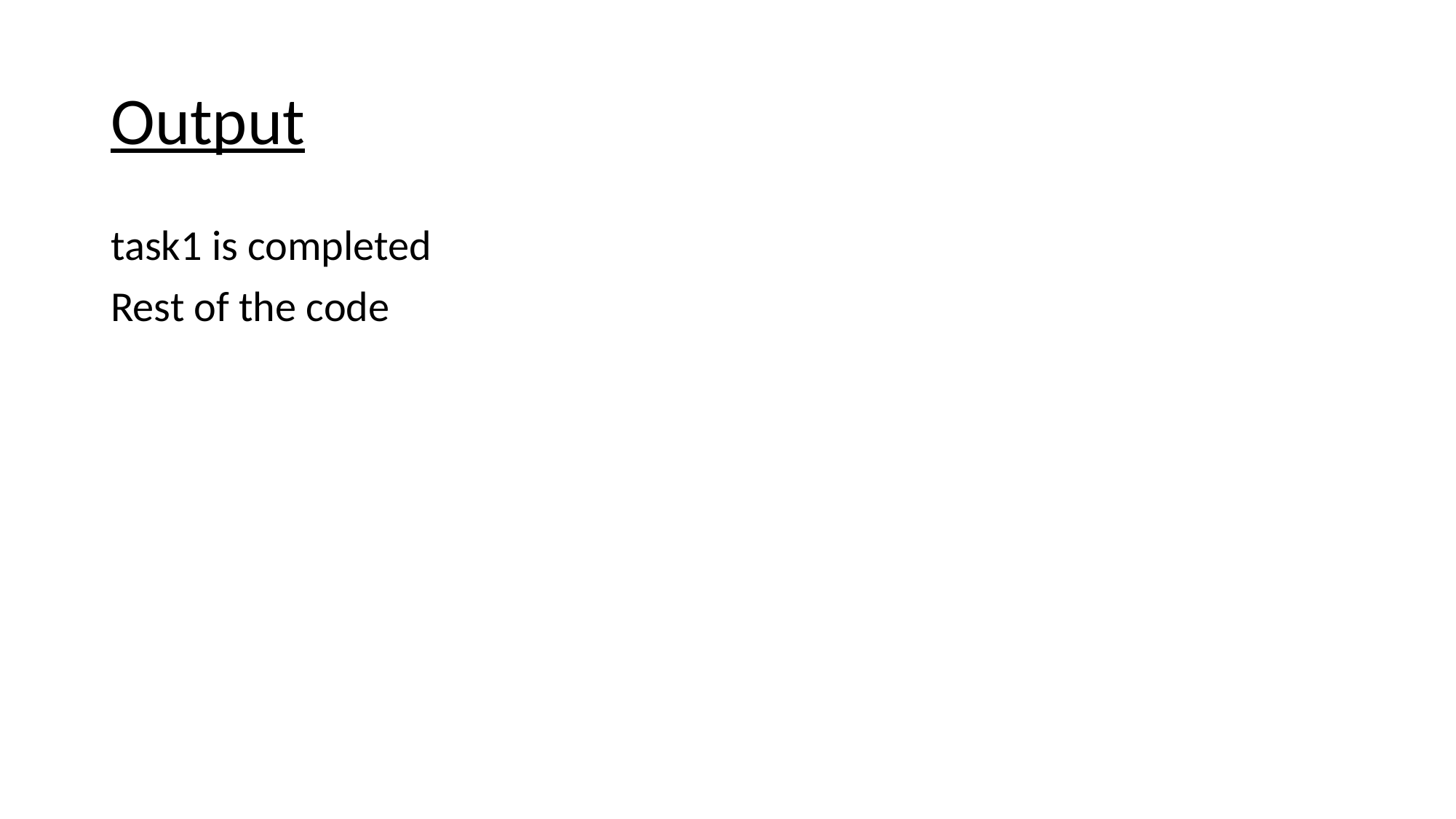

# Output
task1 is completed
Rest of the code